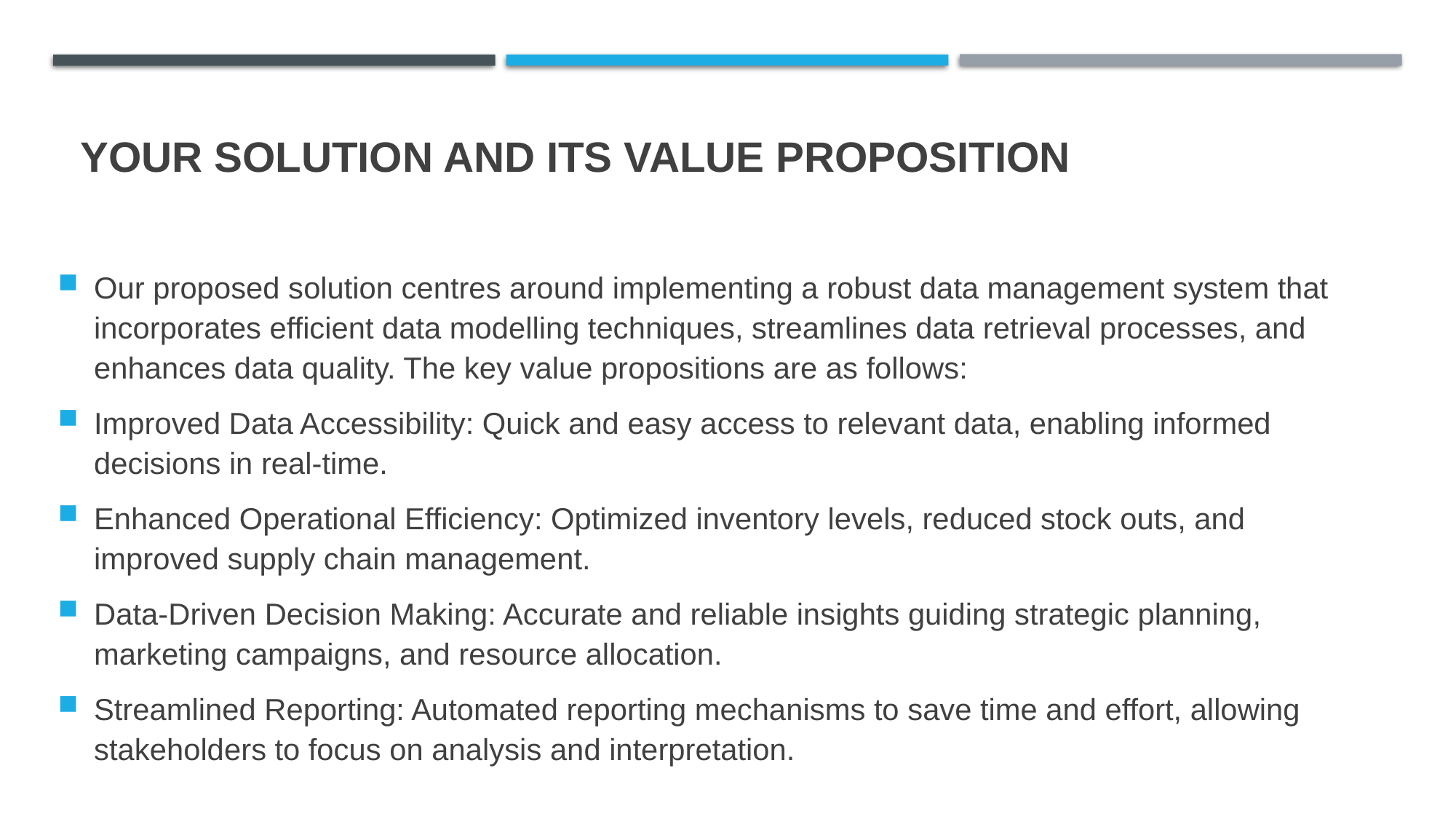

# YOUR SOLUTION AND ITS VALUE PROPOSITION
Our proposed solution centres around implementing a robust data management system that incorporates efficient data modelling techniques, streamlines data retrieval processes, and enhances data quality. The key value propositions are as follows:
Improved Data Accessibility: Quick and easy access to relevant data, enabling informed decisions in real-time.
Enhanced Operational Efficiency: Optimized inventory levels, reduced stock outs, and improved supply chain management.
Data-Driven Decision Making: Accurate and reliable insights guiding strategic planning, marketing campaigns, and resource allocation.
Streamlined Reporting: Automated reporting mechanisms to save time and effort, allowing stakeholders to focus on analysis and interpretation.